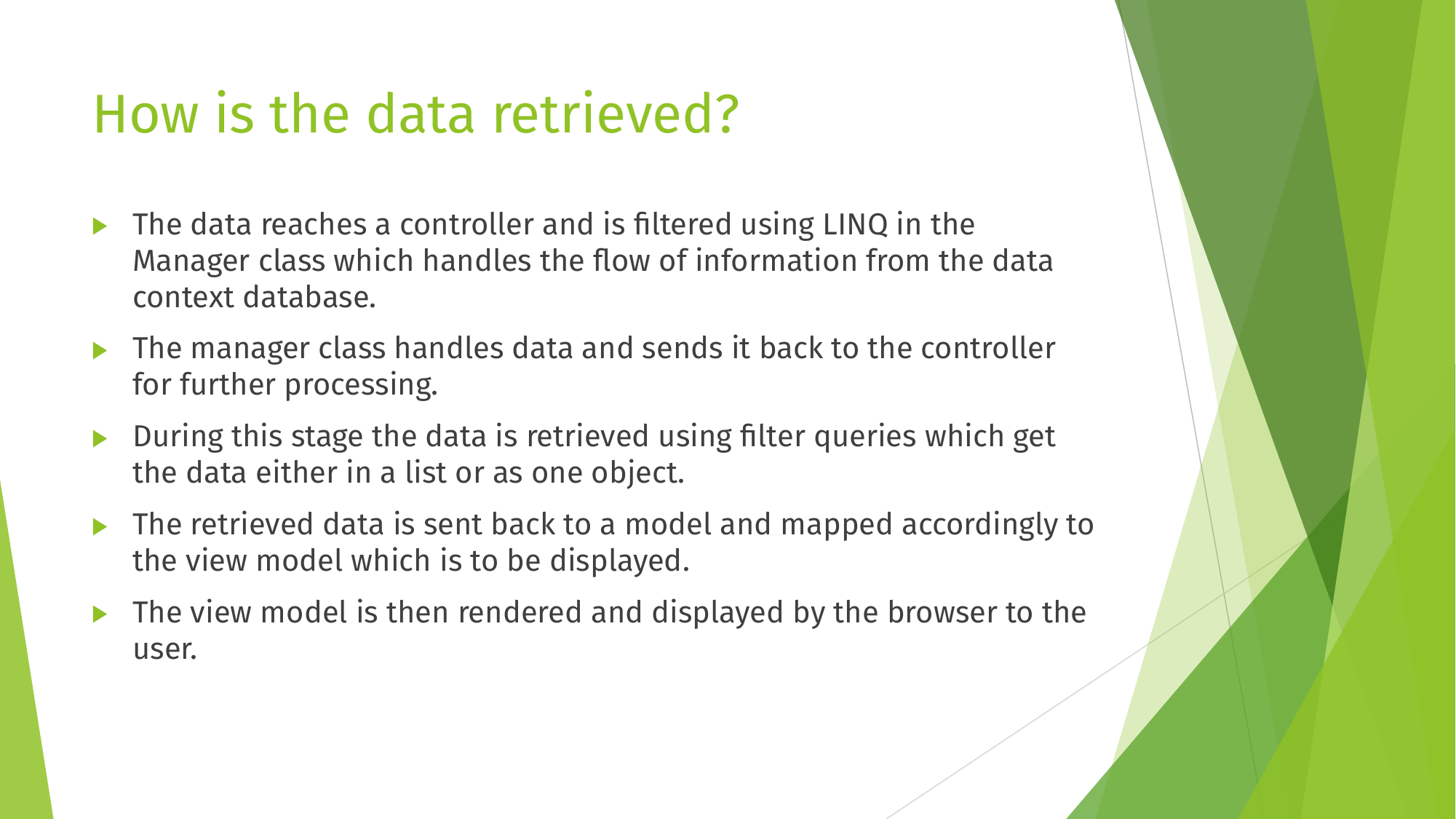

# How is the data retrieved?
The data reaches a controller and is filtered using LINQ in the Manager class which handles the flow of information from the data context database.
The manager class handles data and sends it back to the controller for further processing.
During this stage the data is retrieved using filter queries which get the data either in a list or as one object.
The retrieved data is sent back to a model and mapped accordingly to the view model which is to be displayed.
The view model is then rendered and displayed by the browser to the user.